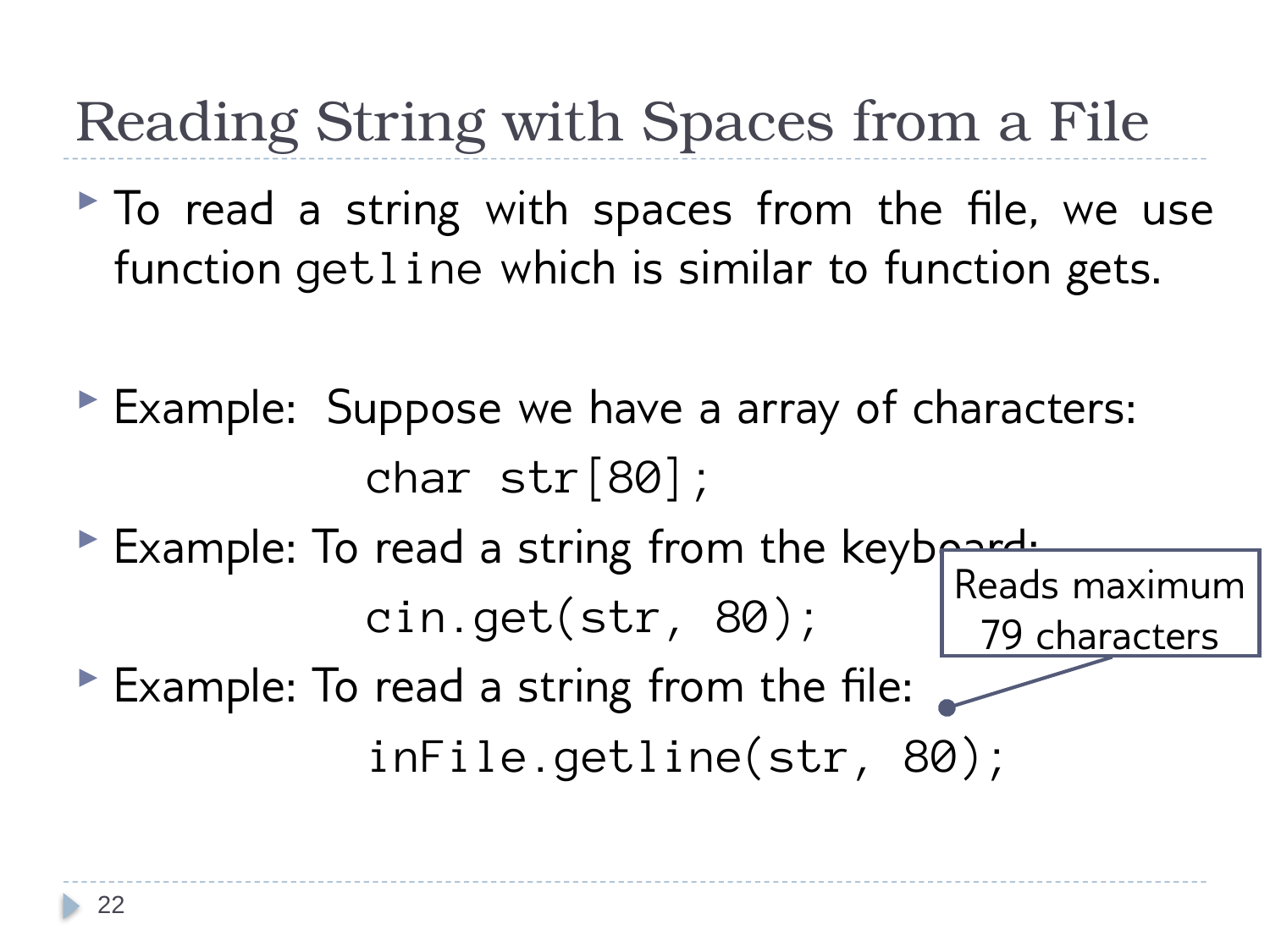

# Reading String with Spaces from a File
To read a string with spaces from the file, we use function getline which is similar to function gets.

Example:  Suppose we have a array of characters:
			char str[80];
Example: To read a string from the keyboard:
			cin.get(str, 80);
Example: To read a string from the file:
			inFile.getline(str, 80);
Reads maximum 79 characters
22